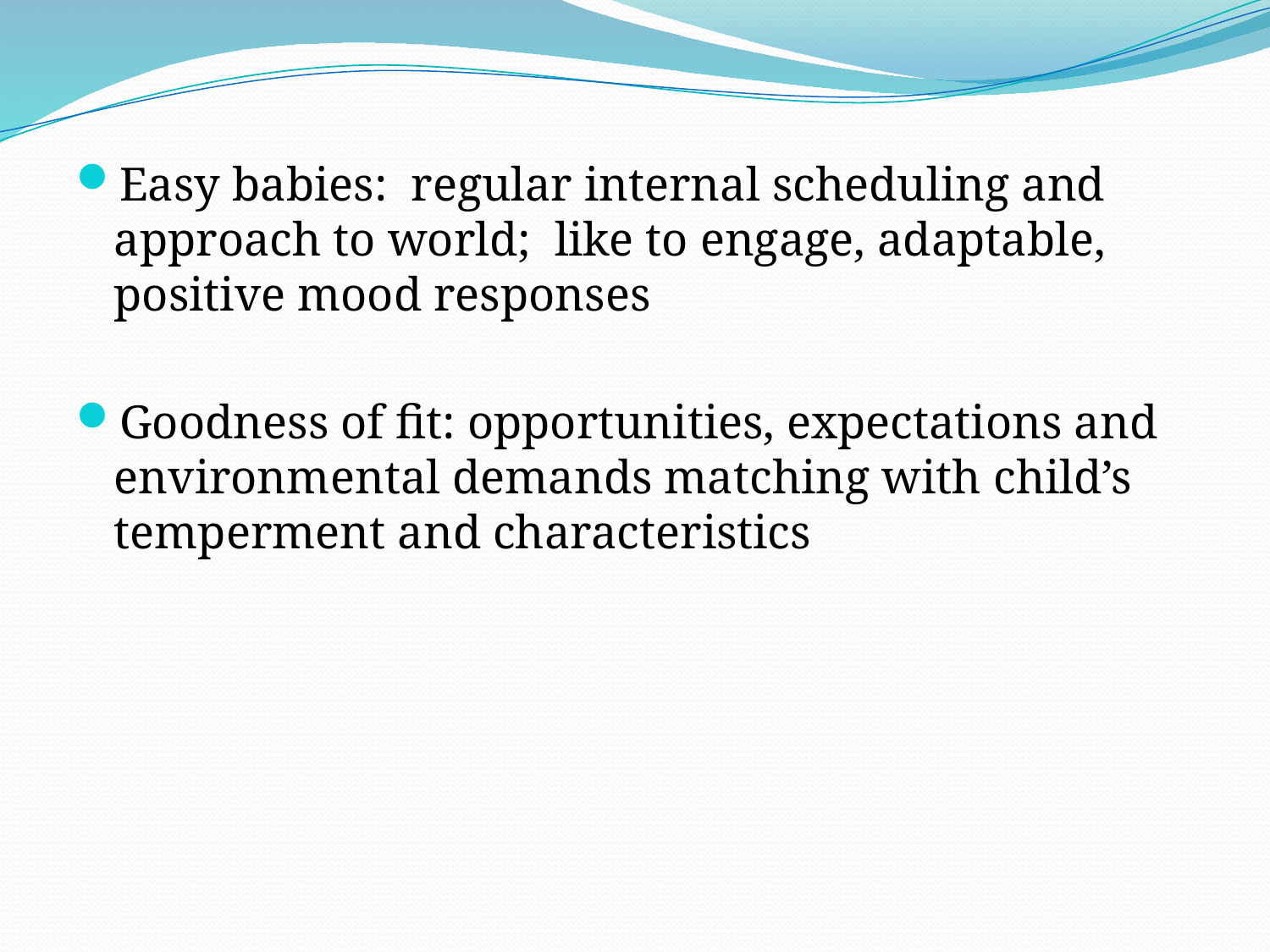

#

Easy babies:  regular internal scheduling and approach to world;  like to engage, adaptable, positive mood responses

Goodness of fit: opportunities, expectations and environmental demands matching with child’s temperment and characteristics